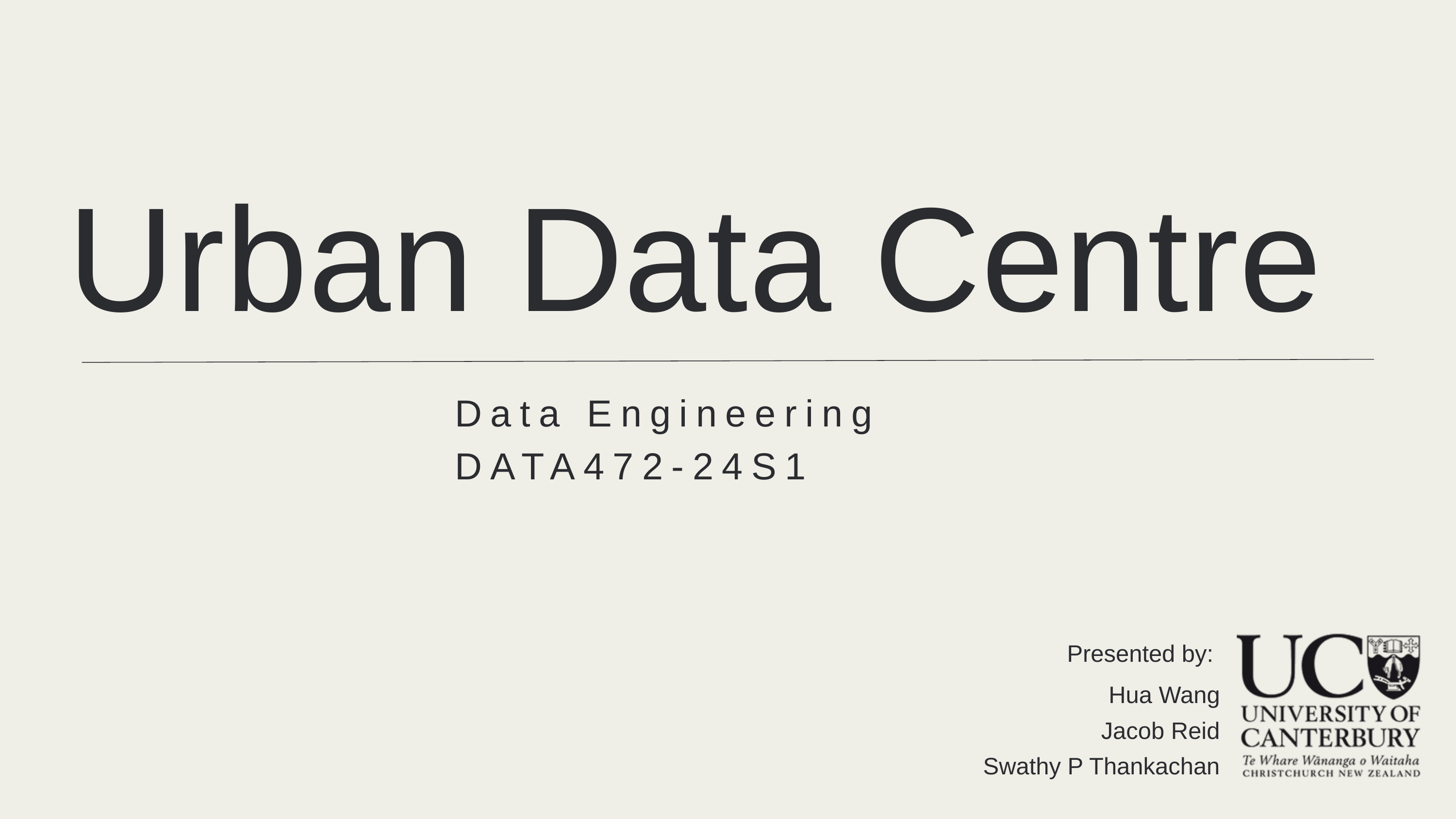

Urban Data Centre

Data Engineering
DATA472-24S1

Presented by:
Hua Wang
Jacob Reid
Swathy P Thankachan